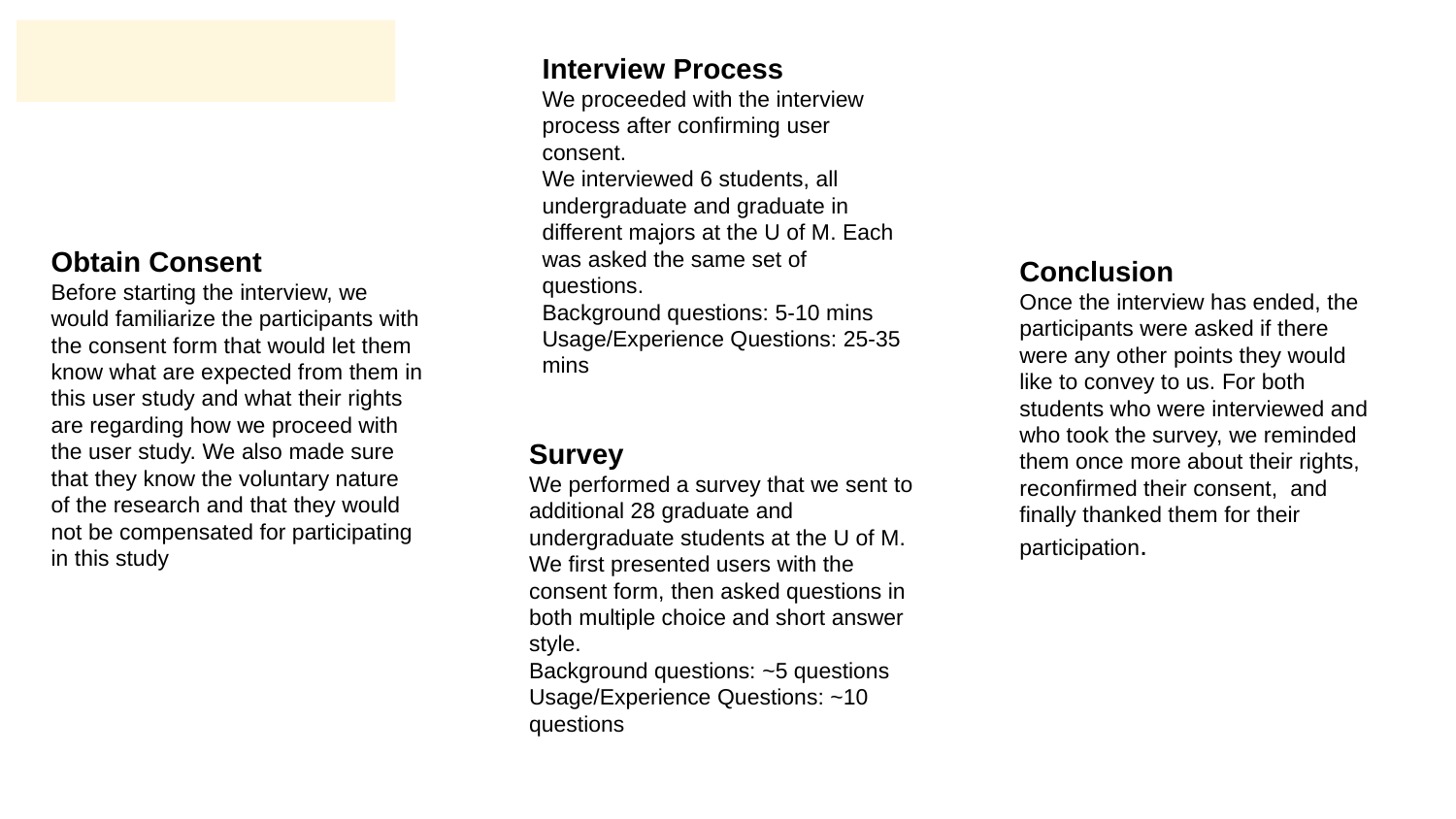

Interview Process
We proceeded with the interview process after confirming user consent.
We interviewed 6 students, all undergraduate and graduate in different majors at the U of M. Each was asked the same set of questions.
Background questions: 5-10 mins
Usage/Experience Questions: 25-35 mins
Obtain Consent
Before starting the interview, we would familiarize the participants with the consent form that would let them know what are expected from them in this user study and what their rights are regarding how we proceed with the user study. We also made sure that they know the voluntary nature of the research and that they would not be compensated for participating in this study
Conclusion
Once the interview has ended, the participants were asked if there were any other points they would like to convey to us. For both students who were interviewed and who took the survey, we reminded them once more about their rights, reconfirmed their consent,  and finally thanked them for their participation.
Survey
We performed a survey that we sent to additional 28 graduate and undergraduate students at the U of M. We first presented users with the consent form, then asked questions in both multiple choice and short answer style.
Background questions: ~5 questions
Usage/Experience Questions: ~10 questions